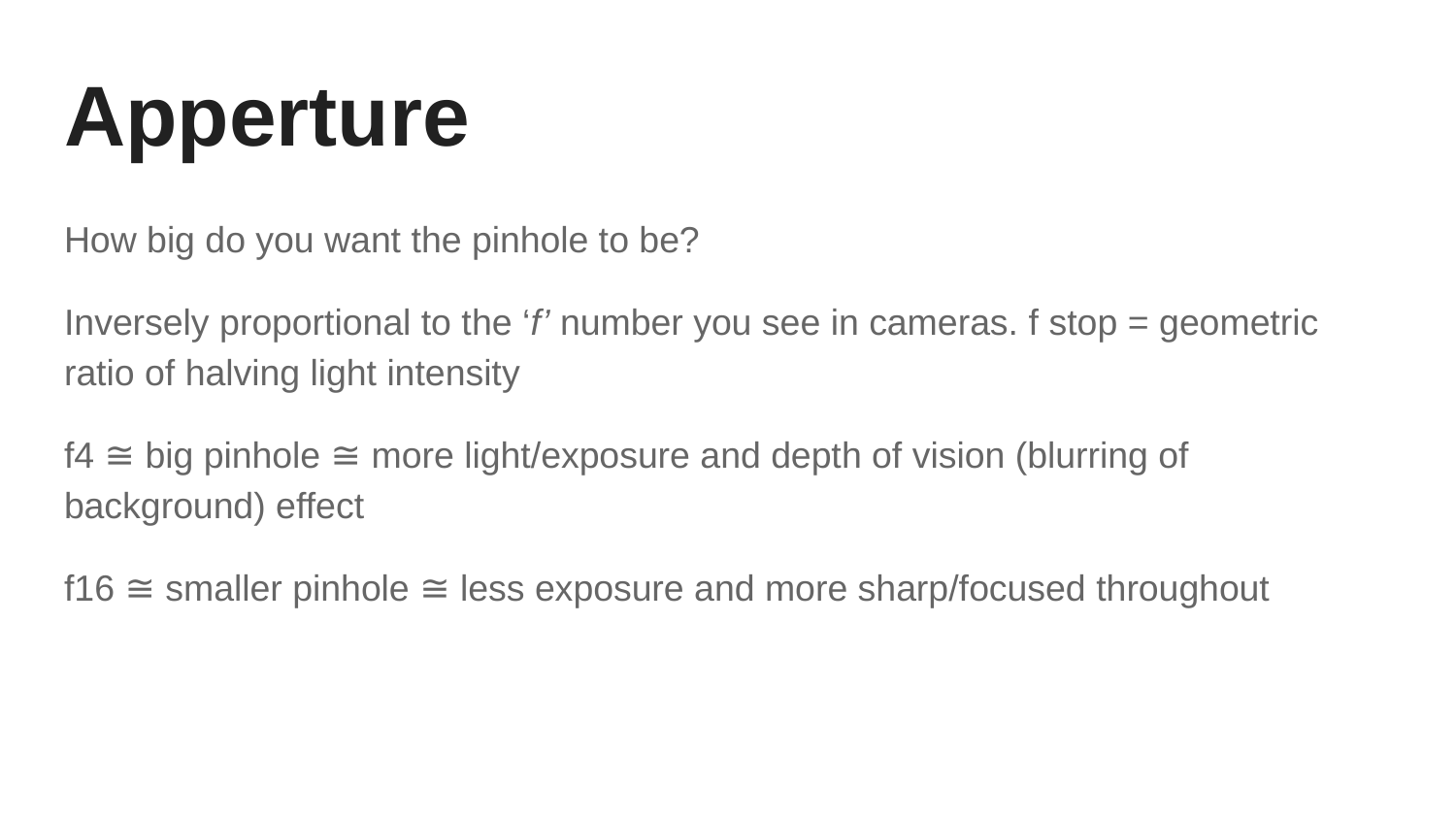

# Apperture
How big do you want the pinhole to be?
Inversely proportional to the ‘f’ number you see in cameras. f stop = geometric ratio of halving light intensity
f4 ≅ big pinhole ≅ more light/exposure and depth of vision (blurring of background) effect
f16 ≅ smaller pinhole ≅ less exposure and more sharp/focused throughout